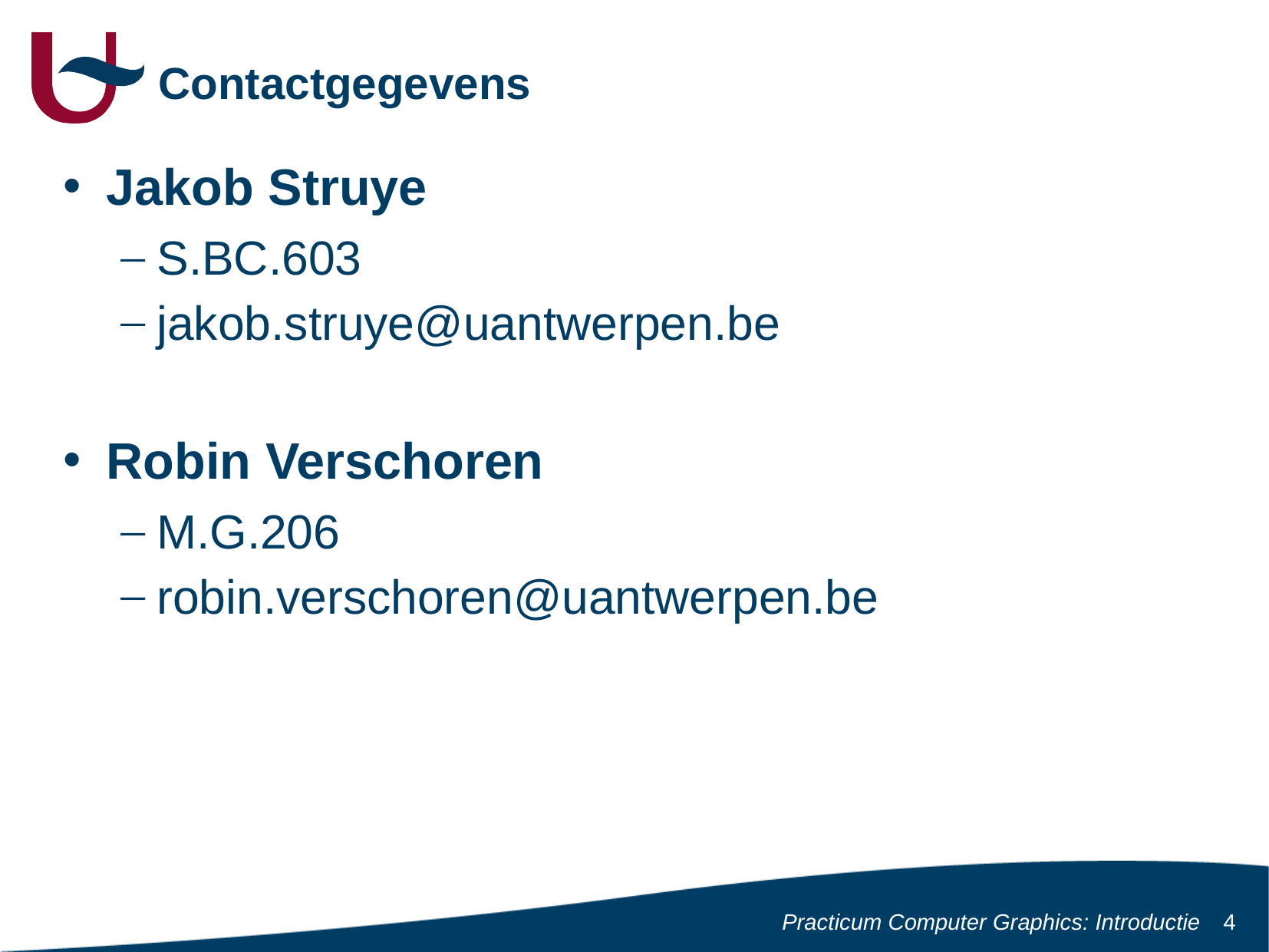

# Contactgegevens
Jakob Struye
S.BC.603
jakob.struye@uantwerpen.be

Robin Verschoren
M.G.206
robin.verschoren@uantwerpen.be

Practicum Computer Graphics: Introductie
4